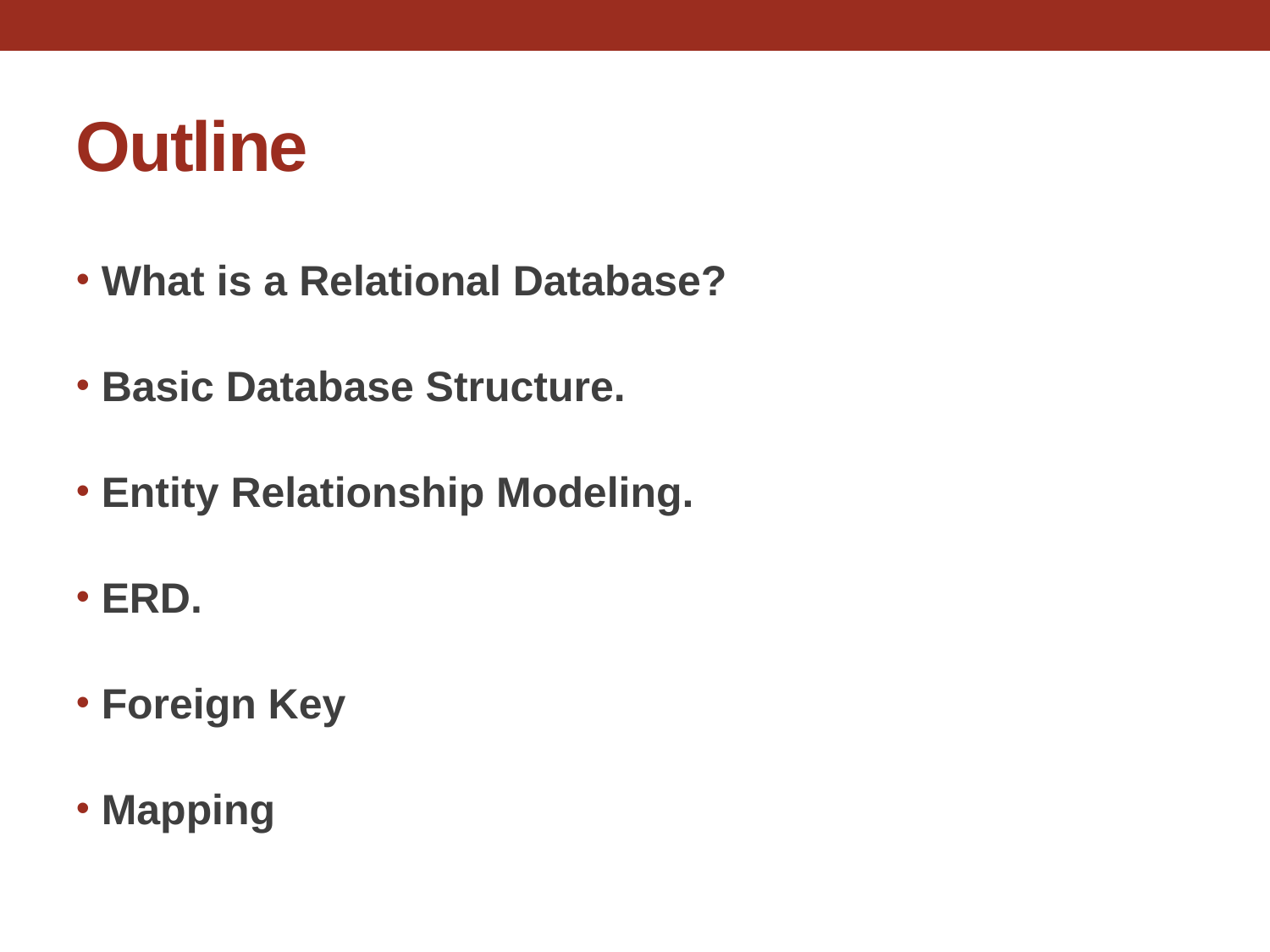

Outline
What is a Relational Database?
Basic Database Structure.
Entity Relationship Modeling.
ERD.
Foreign Key
Mapping